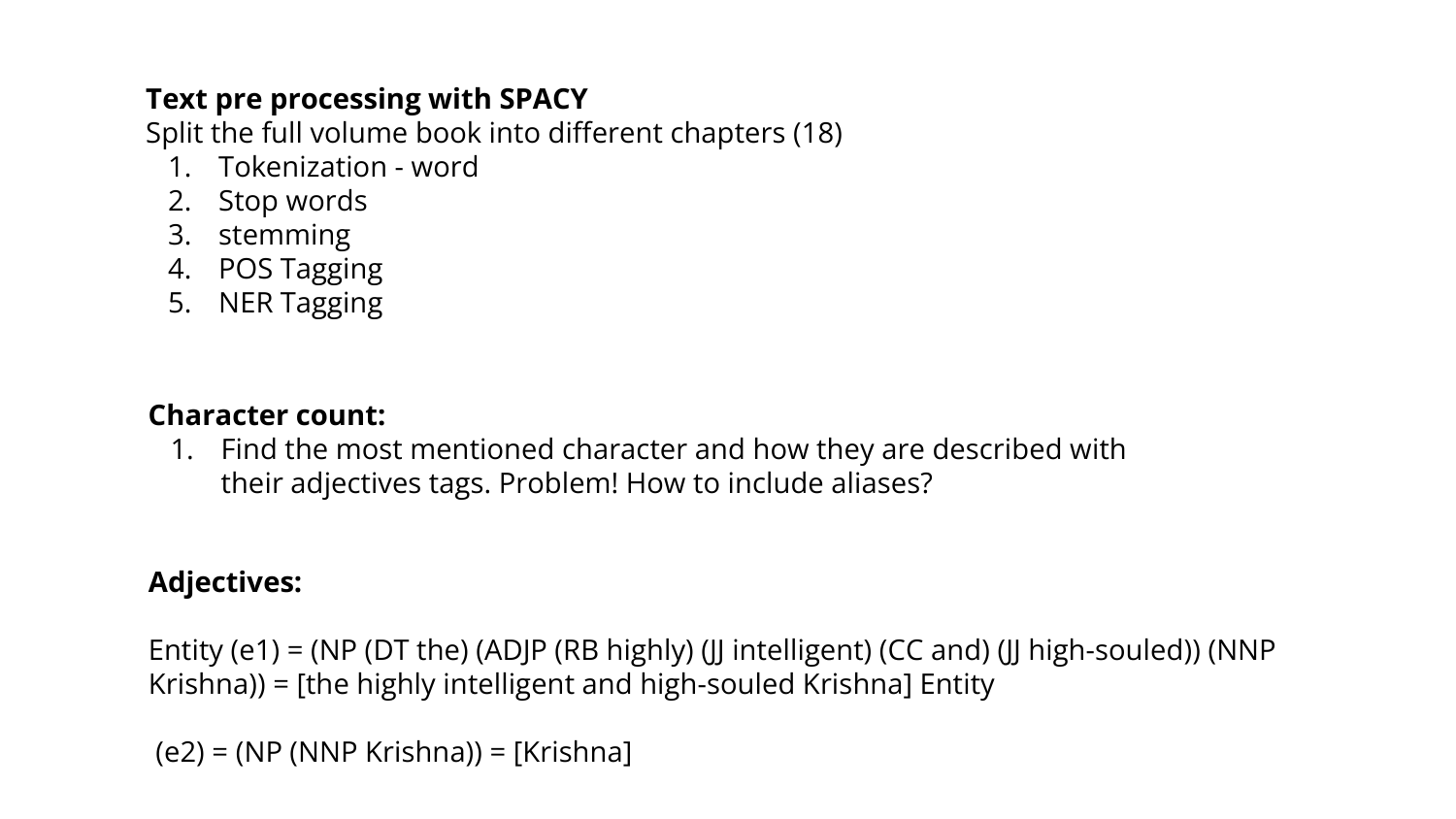

Text pre processing with SPACY
Split the full volume book into different chapters (18)
Tokenization - word
Stop words
stemming
POS Tagging
NER Tagging

Character count:
Find the most mentioned character and how they are described with their adjectives tags. Problem! How to include aliases?
Adjectives:

Entity (e1) = (NP (DT the) (ADJP (RB highly) (JJ intelligent) (CC and) (JJ high-souled)) (NNP Krishna)) = [the highly intelligent and high-souled Krishna] Entity

 (e2) = (NP (NNP Krishna)) = [Krishna]